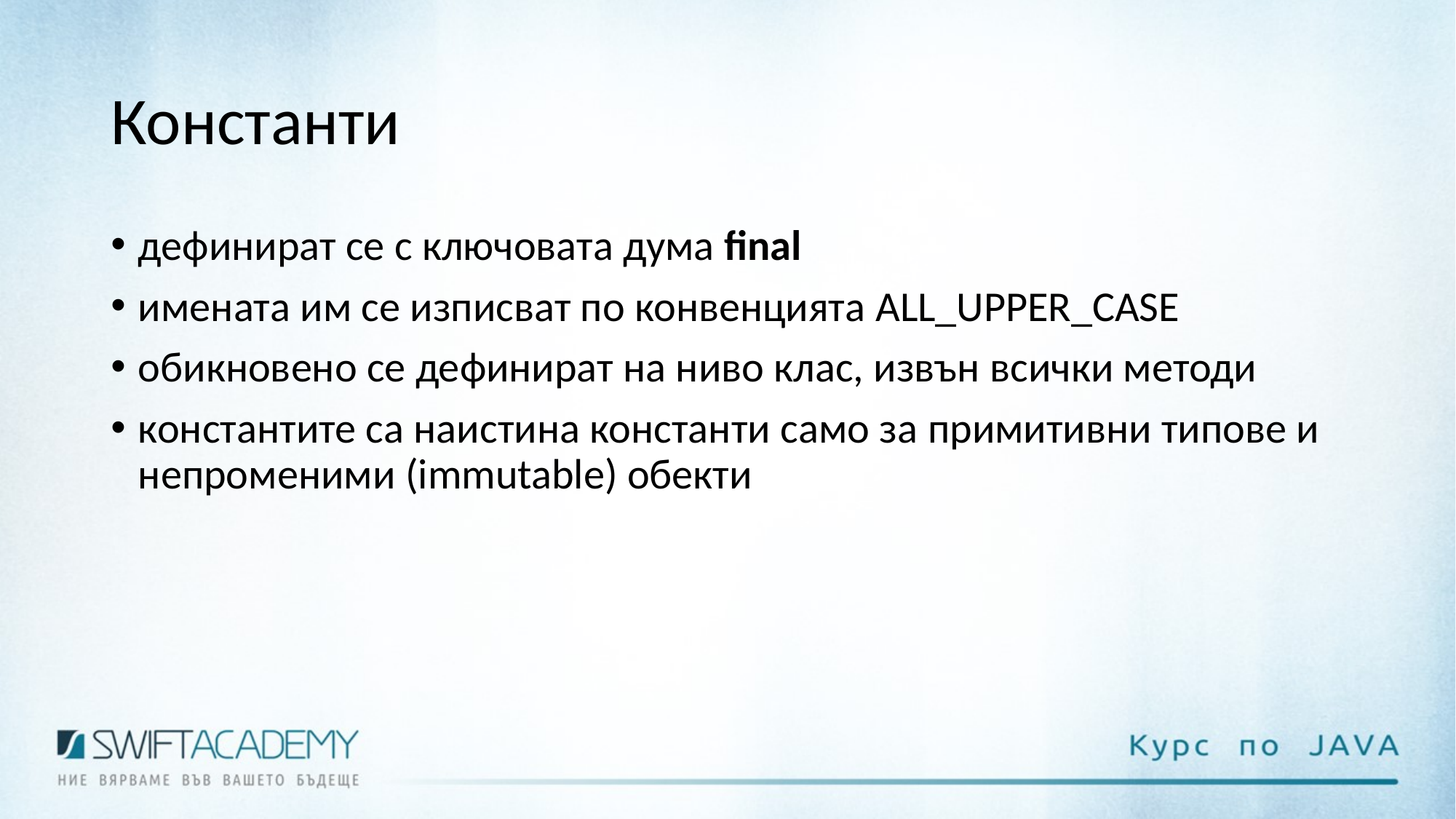

# Константи
дефинират се с ключовата дума final
имената им се изписват по конвенцията ALL_UPPER_CASE
обикновено се дефинират на ниво клас, извън всички методи
константите са наистина константи само за примитивни типове и непроменими (immutable) обекти